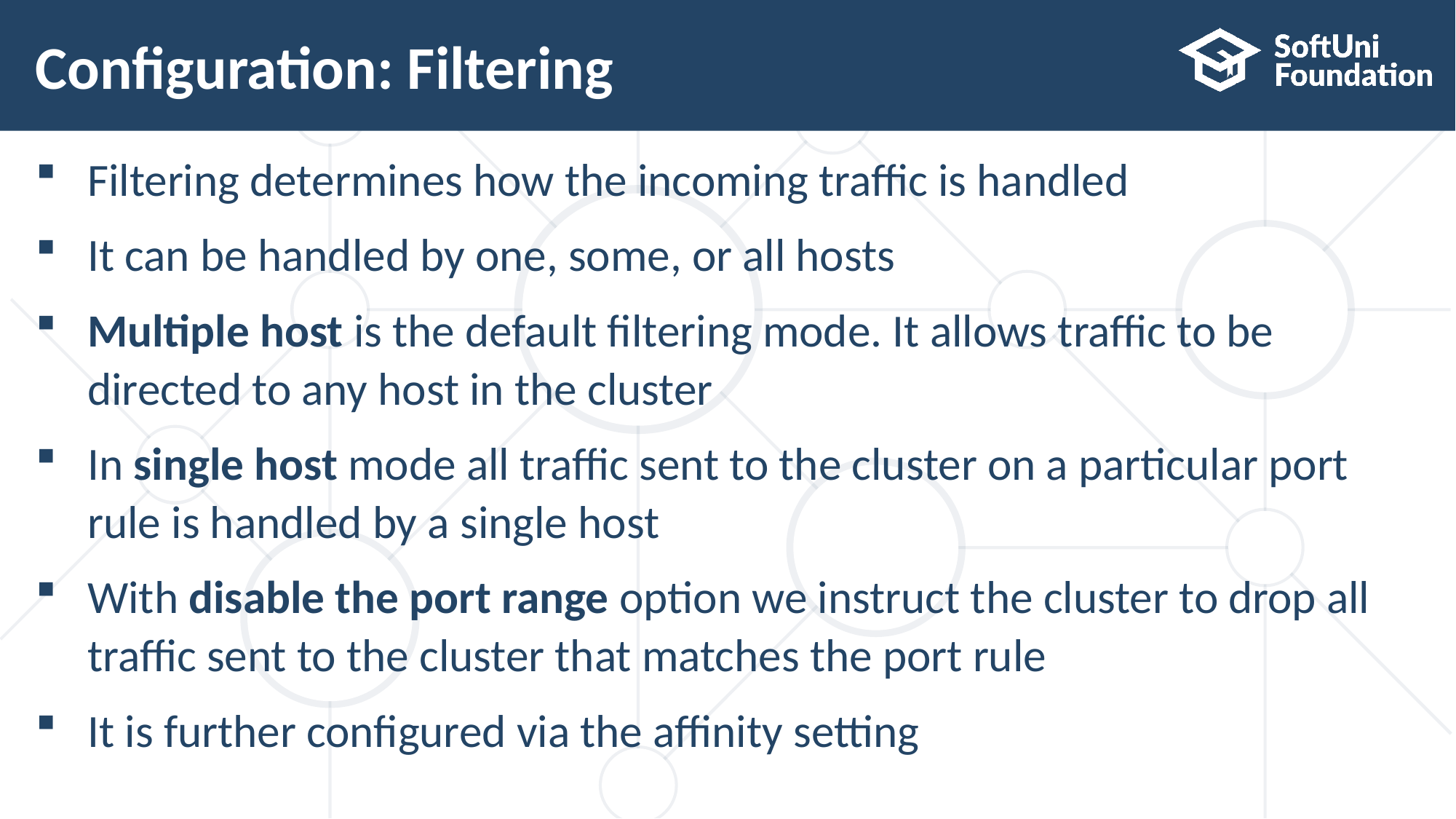

# Configuration: Filtering
Filtering determines how the incoming traffic is handled
It can be handled by one, some, or all hosts
Multiple host is the default filtering mode. It allows traffic to be directed to any host in the cluster
In single host mode all traffic sent to the cluster on a particular port rule is handled by a single host
With disable the port range option we instruct the cluster to drop all traffic sent to the cluster that matches the port rule
It is further configured via the affinity setting